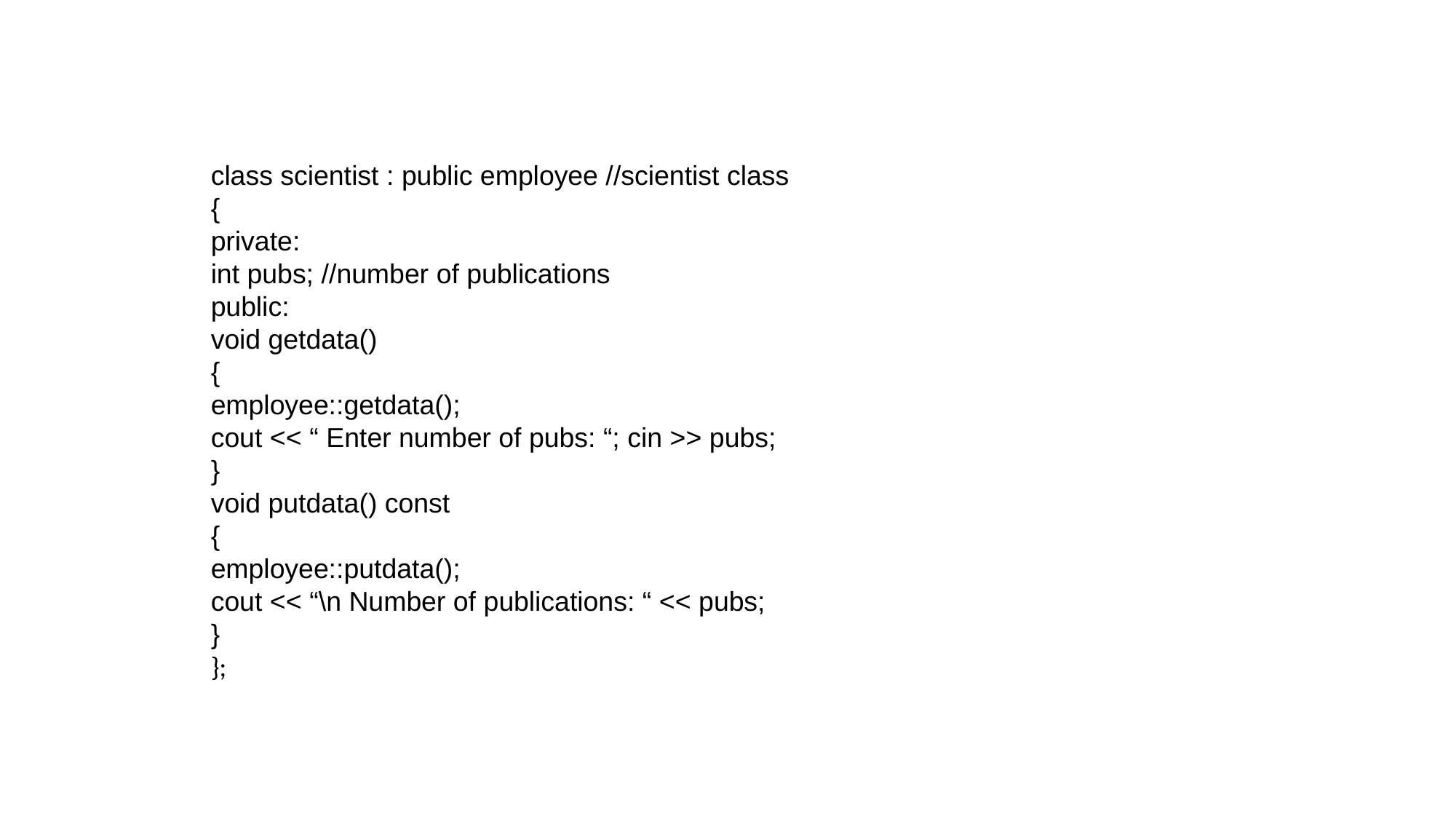

#
class scientist : public employee //scientist class
{
private:
int pubs; //number of publications
public:
void getdata()
{
employee::getdata();
cout << “ Enter number of pubs: “; cin >> pubs;
}
void putdata() const
{
employee::putdata();
cout << “\n Number of publications: “ << pubs;
}
};